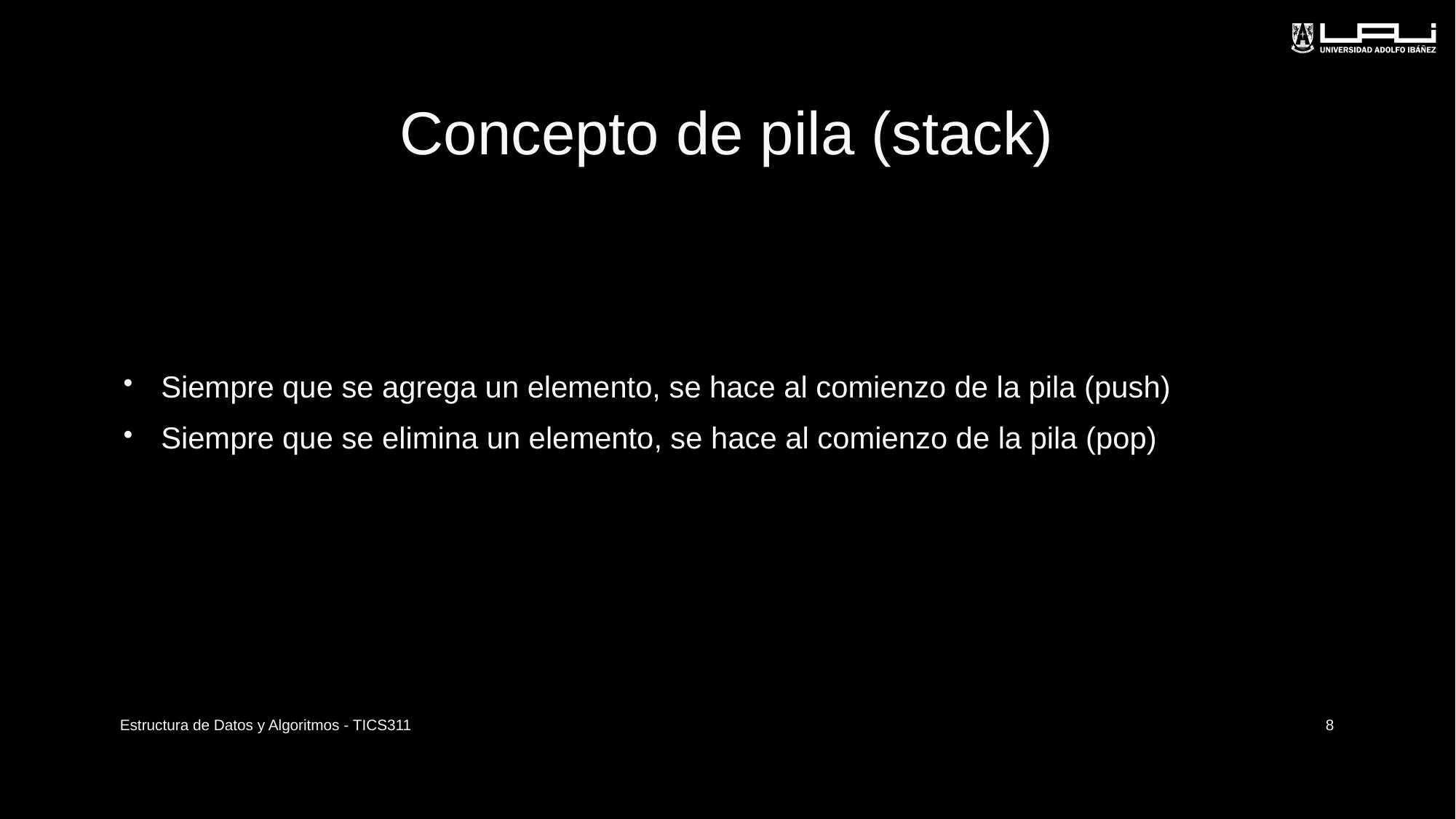

# Concepto de pila (stack)

Siempre que se agrega un elemento, se hace al comienzo de la pila (push)
Siempre que se elimina un elemento, se hace al comienzo de la pila (pop)
Estructura de Datos y Algoritmos - TICS311
8